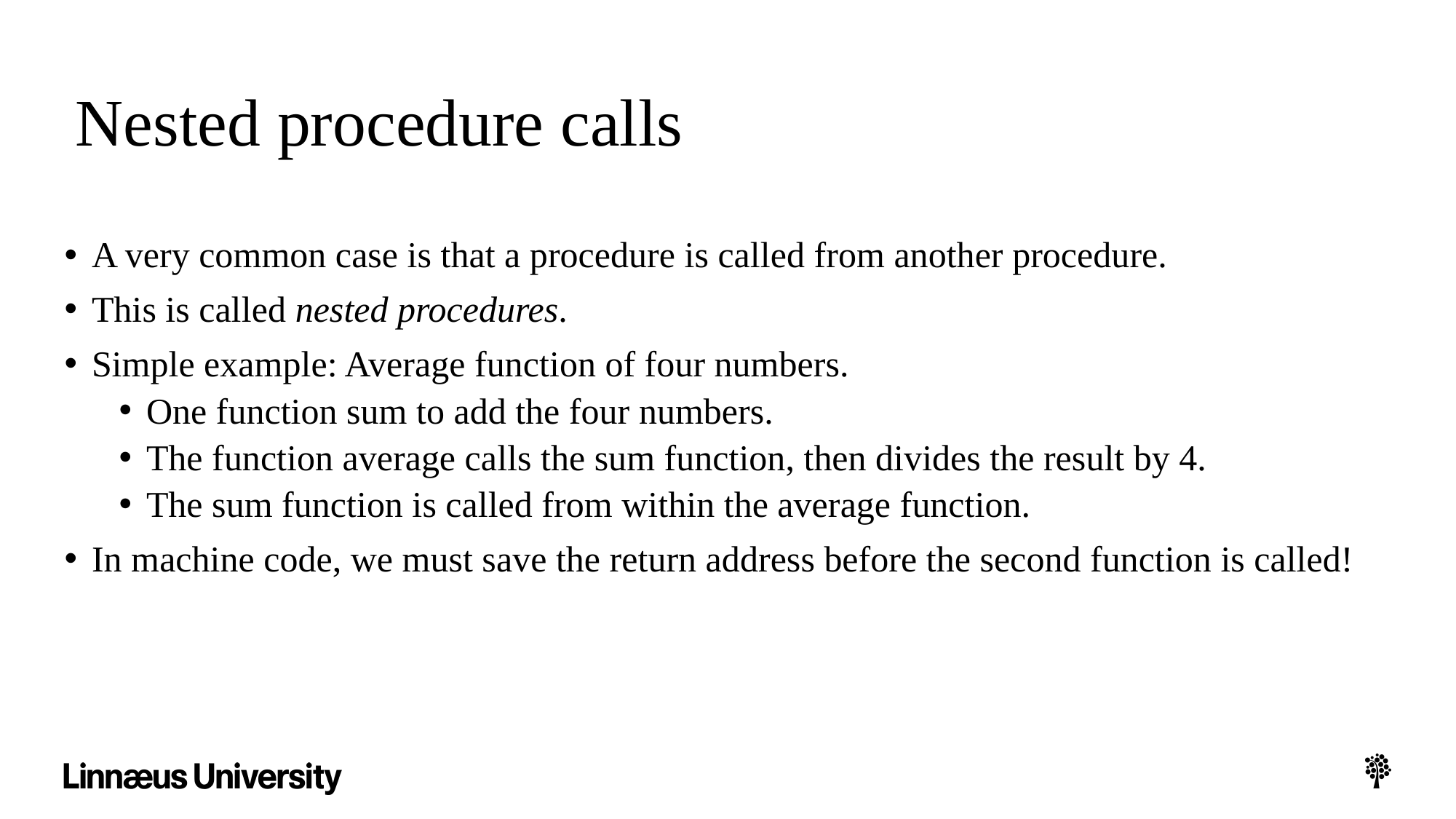

# Nested procedure calls
A very common case is that a procedure is called from another procedure.
This is called nested procedures.
Simple example: Average function of four numbers.
One function sum to add the four numbers.
The function average calls the sum function, then divides the result by 4.
The sum function is called from within the average function.
In machine code, we must save the return address before the second function is called!